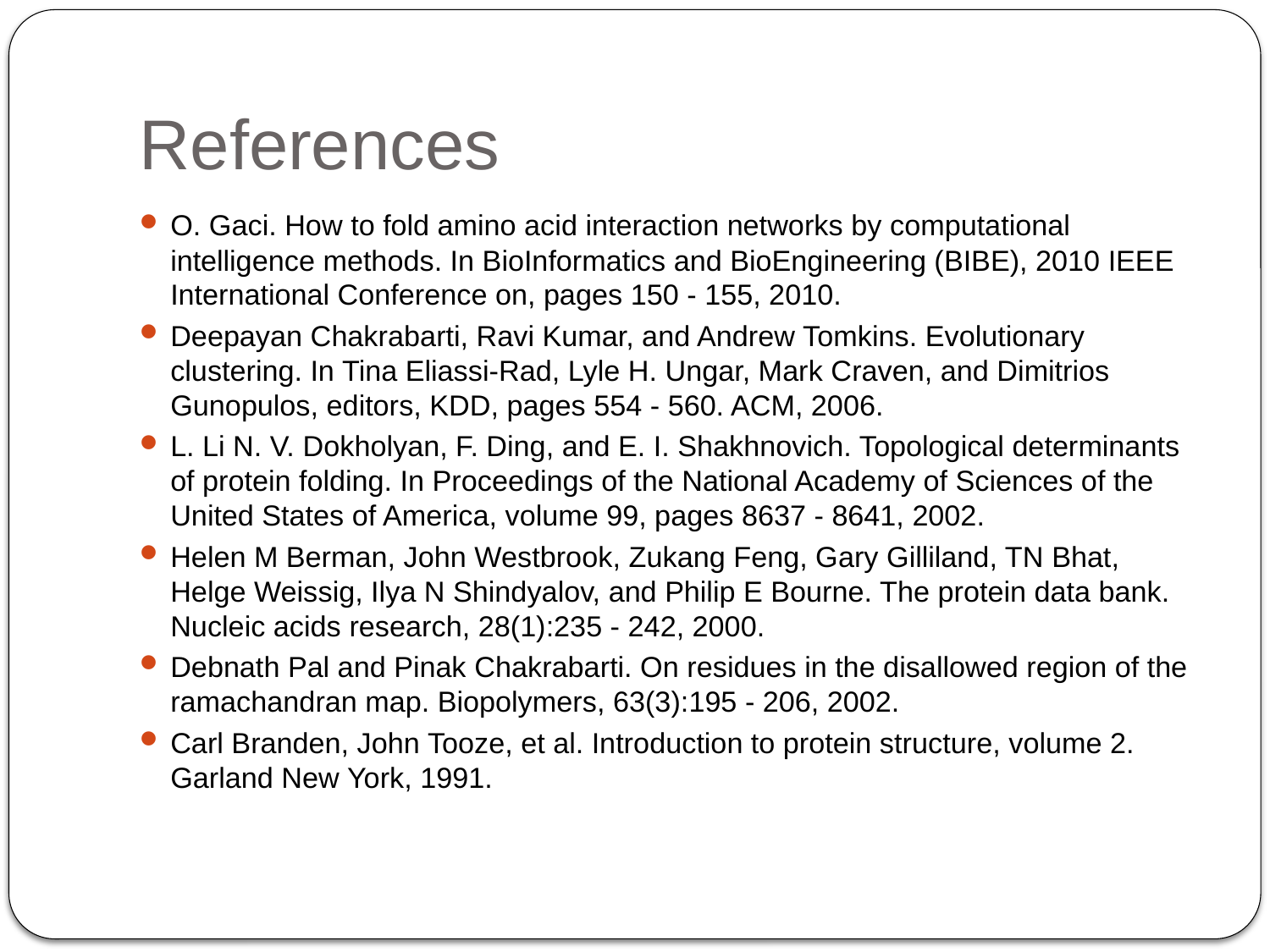

# References
O. Gaci. How to fold amino acid interaction networks by computational intelligence methods. In BioInformatics and BioEngineering (BIBE), 2010 IEEE International Conference on, pages 150 - 155, 2010.
Deepayan Chakrabarti, Ravi Kumar, and Andrew Tomkins. Evolutionary clustering. In Tina Eliassi-Rad, Lyle H. Ungar, Mark Craven, and Dimitrios Gunopulos, editors, KDD, pages 554 - 560. ACM, 2006.
L. Li N. V. Dokholyan, F. Ding, and E. I. Shakhnovich. Topological determinants of protein folding. In Proceedings of the National Academy of Sciences of the United States of America, volume 99, pages 8637 - 8641, 2002.
Helen M Berman, John Westbrook, Zukang Feng, Gary Gilliland, TN Bhat, Helge Weissig, Ilya N Shindyalov, and Philip E Bourne. The protein data bank. Nucleic acids research, 28(1):235 - 242, 2000.
Debnath Pal and Pinak Chakrabarti. On residues in the disallowed region of the ramachandran map. Biopolymers, 63(3):195 - 206, 2002.
Carl Branden, John Tooze, et al. Introduction to protein structure, volume 2. Garland New York, 1991.